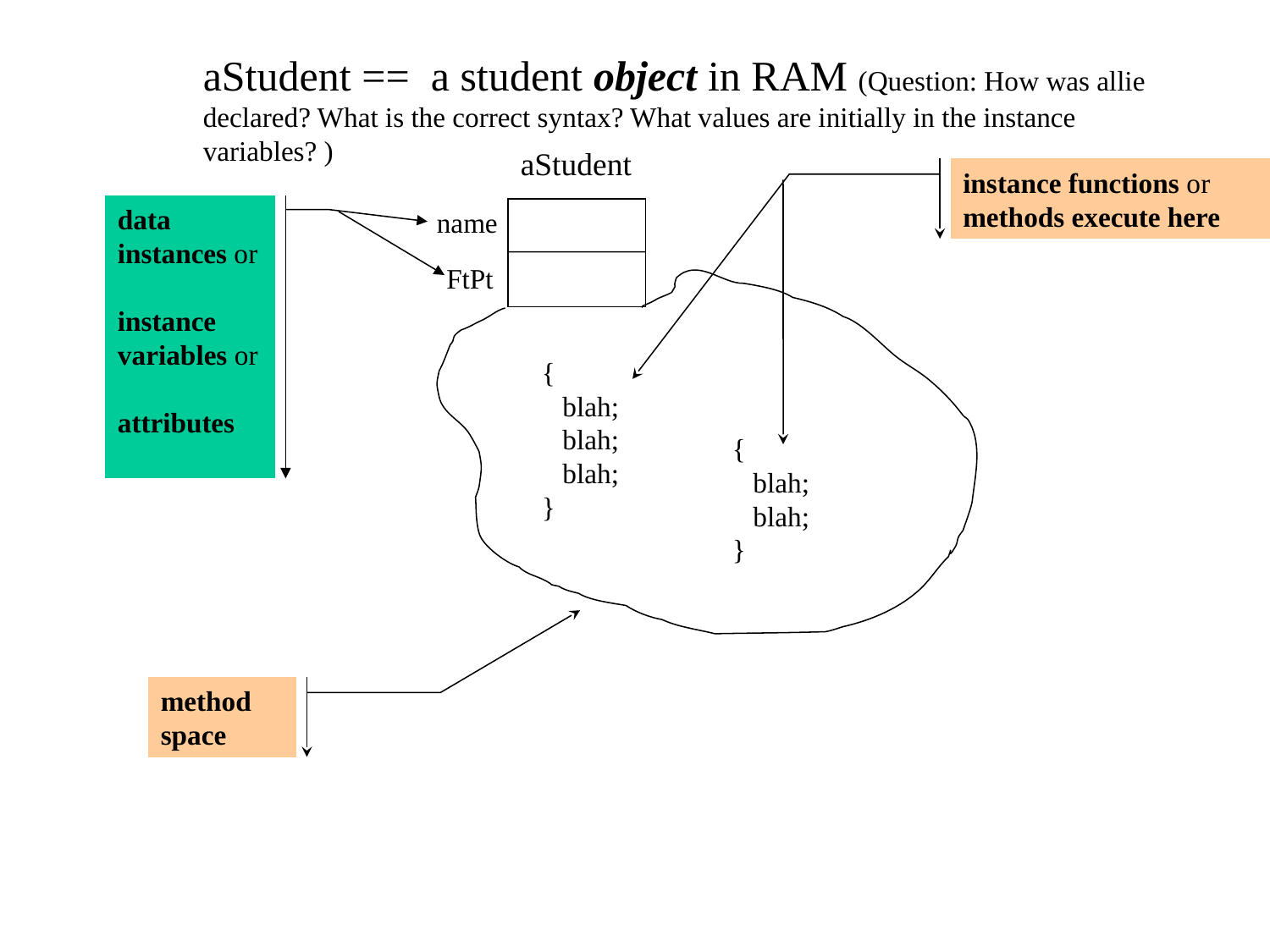

aStudent ==  a student object in RAM (Question: How was allie declared? What is the correct syntax? What values are initially in the instance variables? )
aStudent
instance functions or methods execute here

data instances or

instance variables or

attributes

name

FtPt

{
   blah;
   blah;
   blah;
}

{
   blah;
   blah;
}

method
space